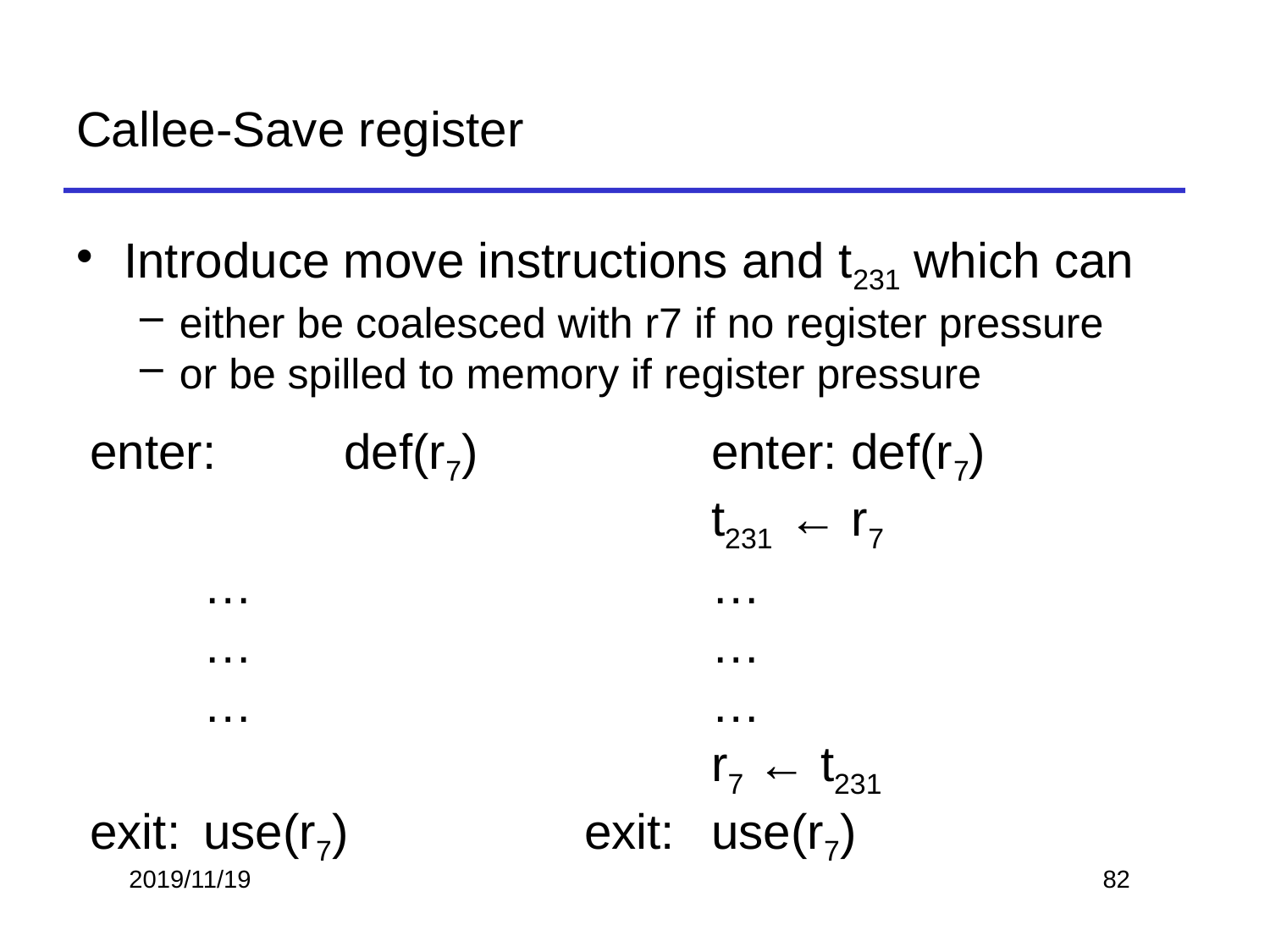

# Callee-Save register
Introduce move instructions and t231 which can
either be coalesced with r7 if no register pressure
or be spilled to memory if register pressure

 enter:	 def(r7)		enter: def(r7)
 					t231  ← r7
	…				…
	…				…
	…				…
					r7 ← t231
 exit:	use(r7)		exit:	use(r7)
2019/11/19
82